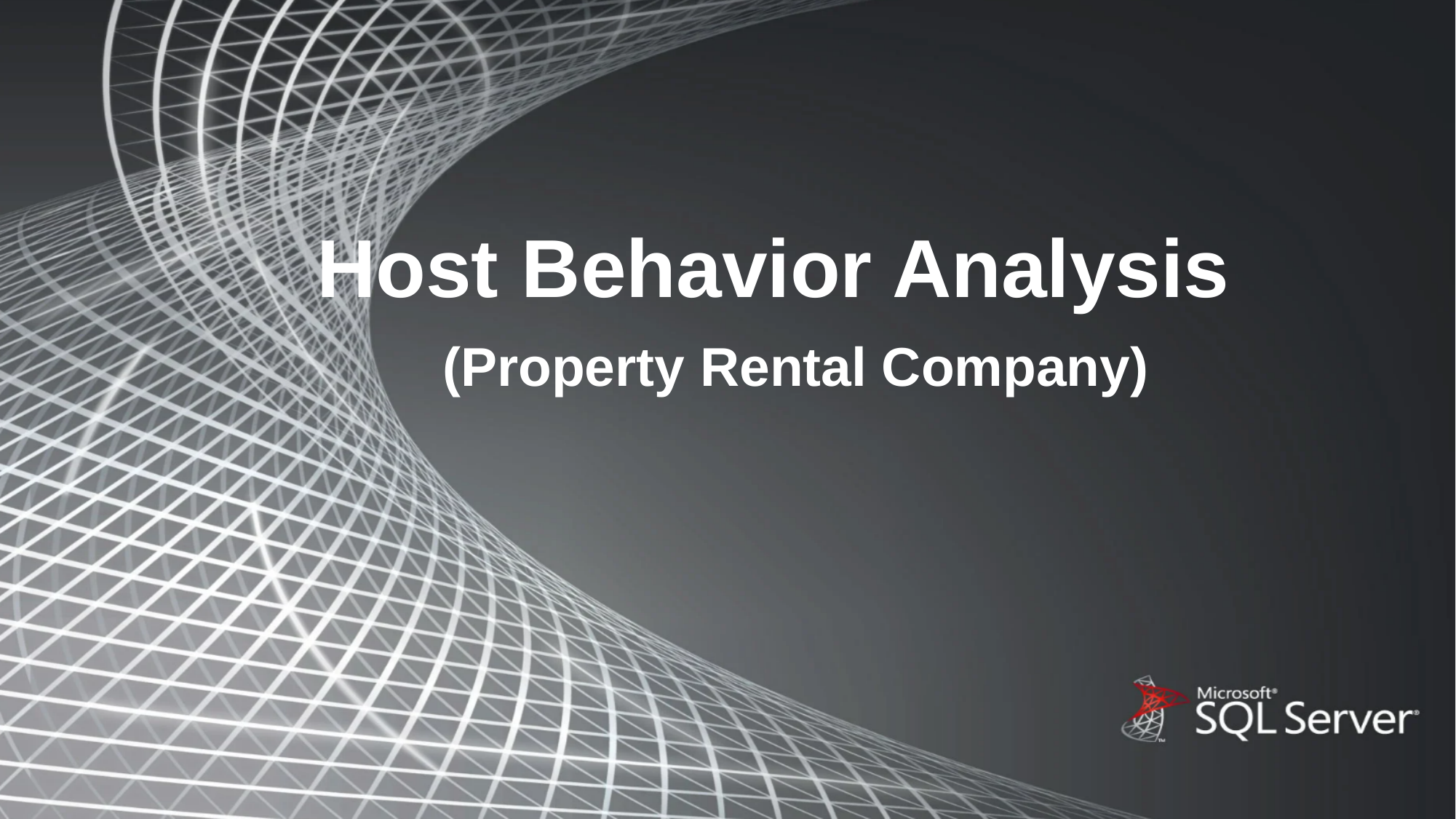

# Host Behavior Analysis (Property Rental Company)